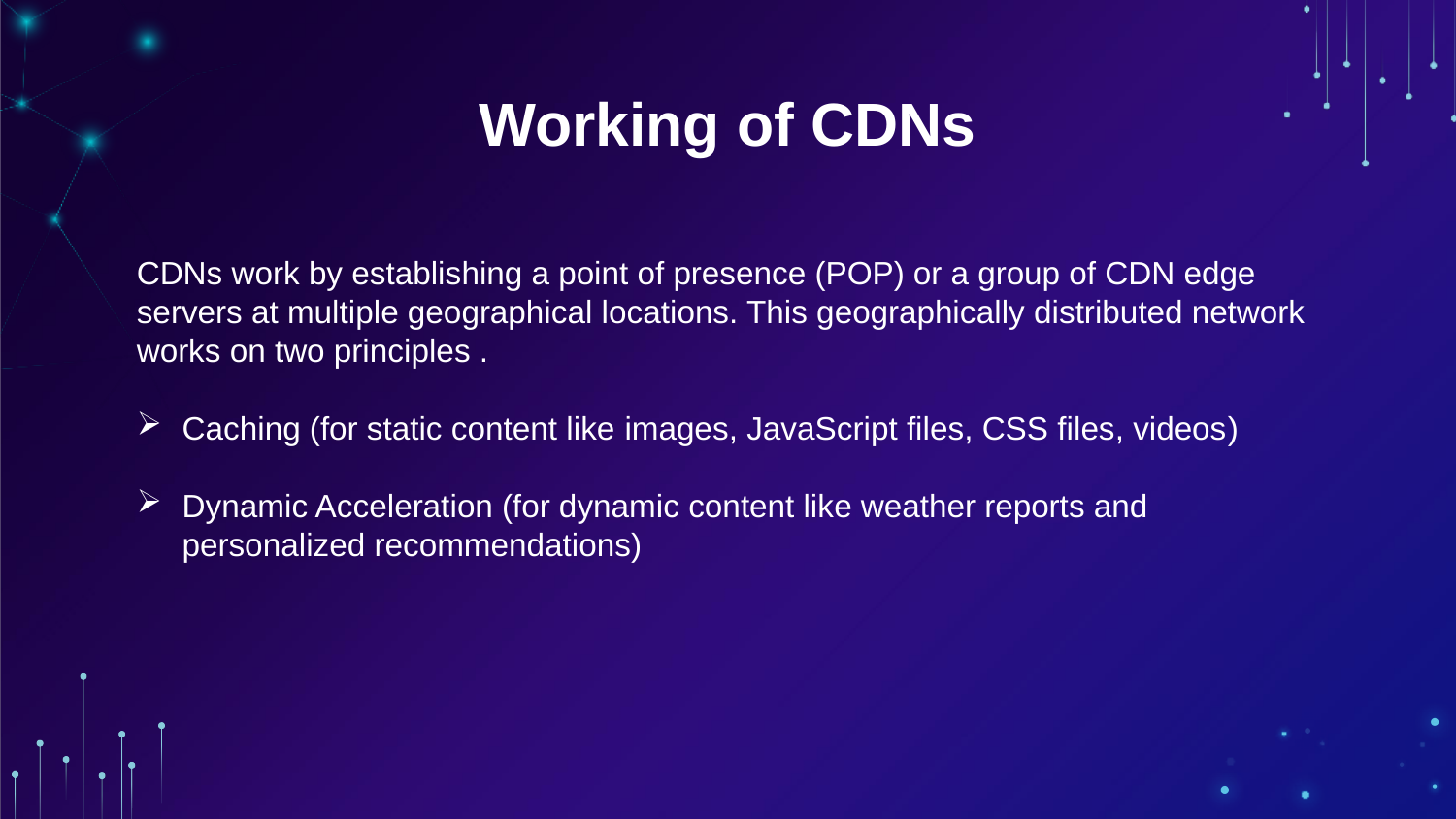

# Working of CDNs
CDNs work by establishing a point of presence (POP) or a group of CDN edge servers at multiple geographical locations. This geographically distributed network works on two principles .

Caching (for static content like images, JavaScript files, CSS files, videos)

Dynamic Acceleration (for dynamic content like weather reports and personalized recommendations)